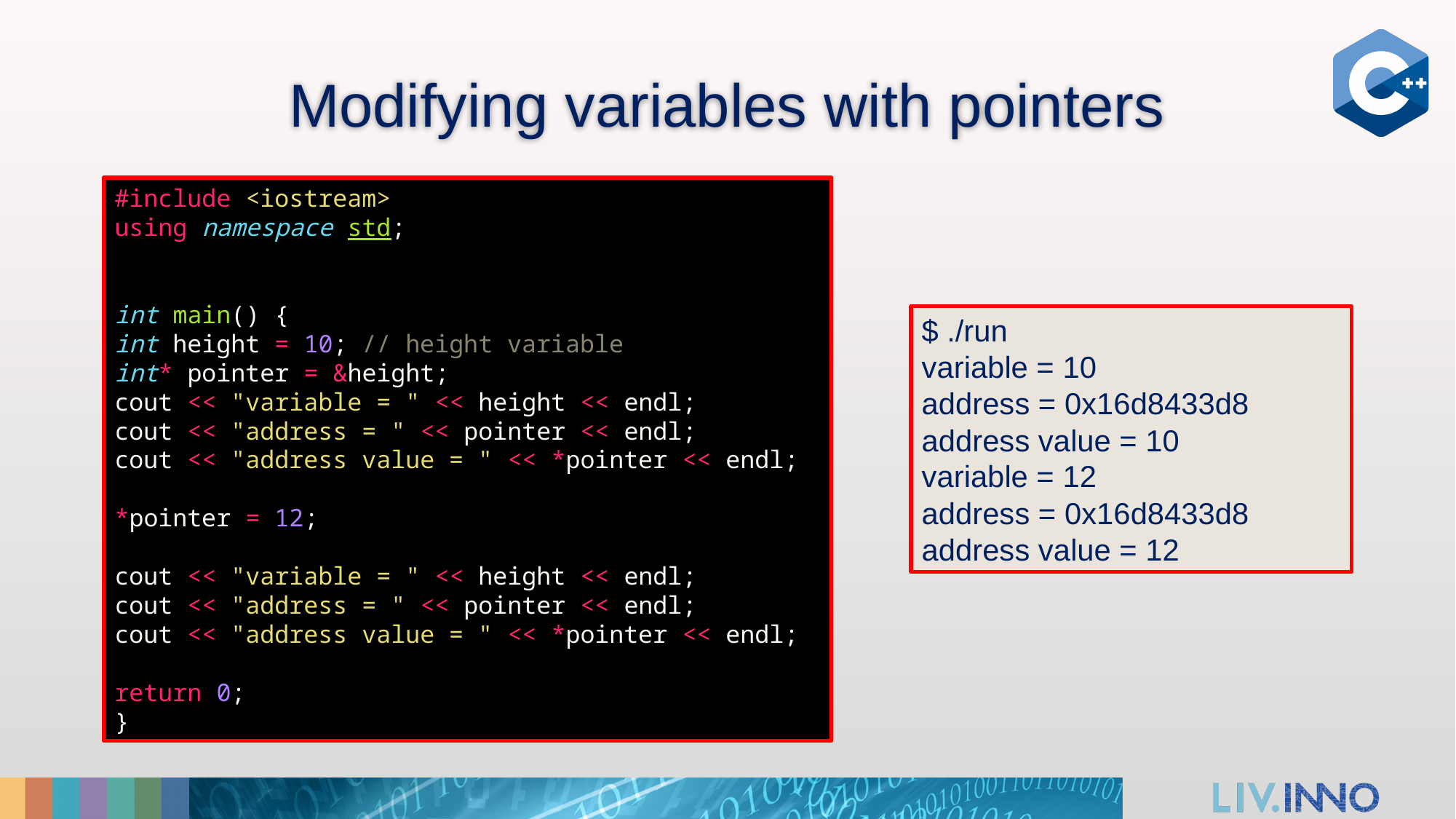

# Modifying variables with pointers
#include <iostream>
using namespace std;
int main() {
int height = 10; // height variable
int* pointer = &height;
cout << "variable = " << height << endl;
cout << "address = " << pointer << endl;
cout << "address value = " << *pointer << endl;
*pointer = 12;
cout << "variable = " << height << endl;
cout << "address = " << pointer << endl;
cout << "address value = " << *pointer << endl;
return 0;
}
$ ./run
variable = 10
address = 0x16d8433d8
address value = 10
variable = 12
address = 0x16d8433d8
address value = 12